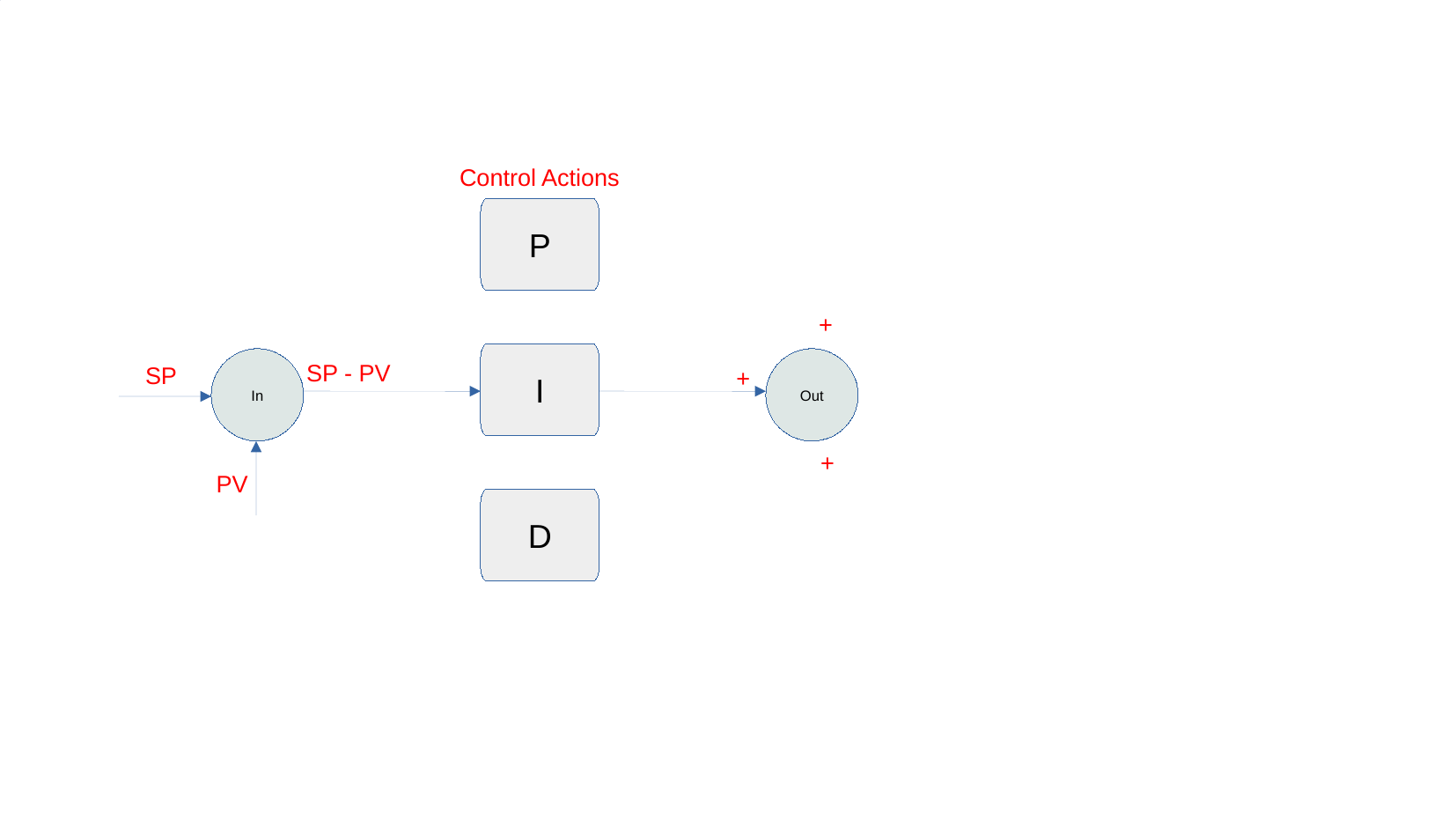

Control Actions
P
+
I
In
Out
SP - PV
SP
+

+
PV
D